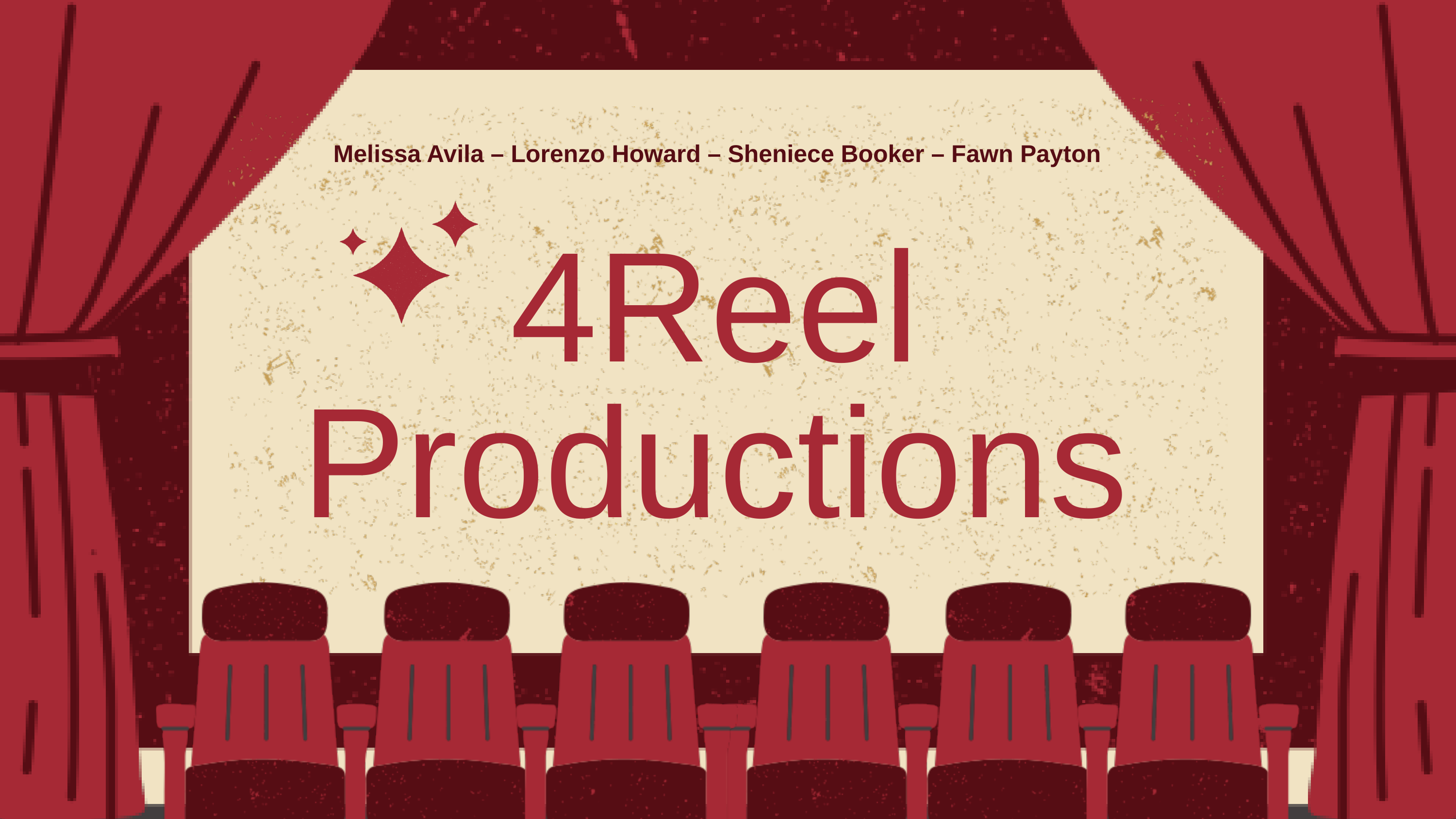

Melissa Avila – Lorenzo Howard – Sheniece Booker – Fawn Payton

4Reel
Productions